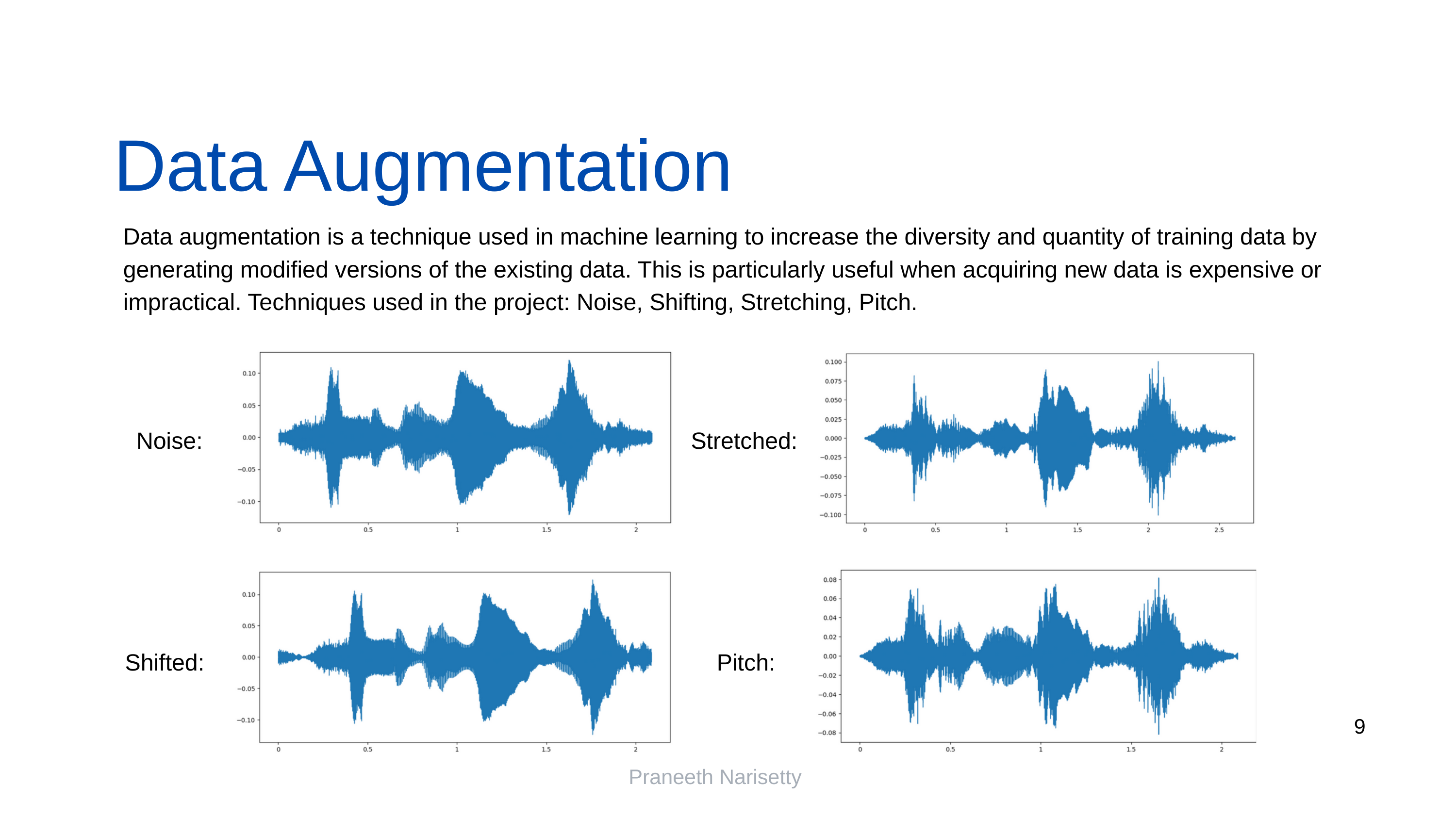

Data Augmentation

Data augmentation is a technique used in machine learning to increase the diversity and quantity of training data by generating modified versions of the existing data. This is particularly useful when acquiring new data is expensive or impractical. Techniques used in the project: Noise, Shifting, Stretching, Pitch.

Noise:
Stretched:

Shifted:
Pitch:
9
Praneeth Narisetty